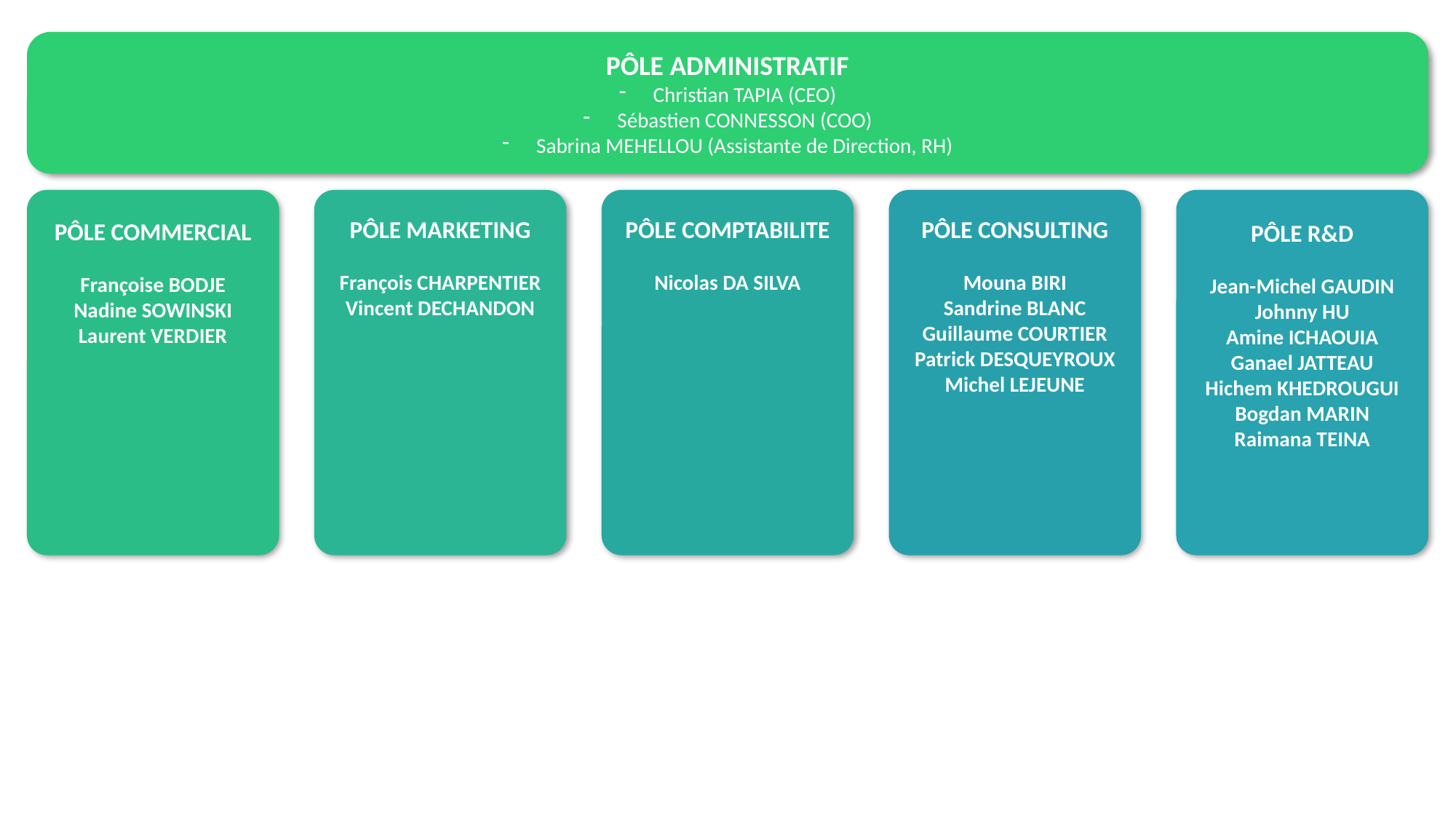

PÔLE ADMINISTRATIF
Christian TAPIA (CEO)
Sébastien CONNESSON (COO)
Sabrina MEHELLOU (Assistante de Direction, RH)
PÔLE R&D

Jean-Michel GAUDIN
Johnny HU
Amine ICHAOUIA
Ganael JATTEAU
Hichem KHEDROUGUI
Bogdan MARIN
Raimana TEINA

PÔLE CONSULTING

Mouna BIRI
Sandrine BLANC
Guillaume COURTIER
Patrick DESQUEYROUX
Michel LEJEUNE

PÔLE COMPTABILITE

Nicolas DA SILVA

PÔLE MARKETING

François CHARPENTIER
Vincent DECHANDON

PÔLE COMMERCIAL

Françoise BODJE
Nadine SOWINSKI
Laurent VERDIER